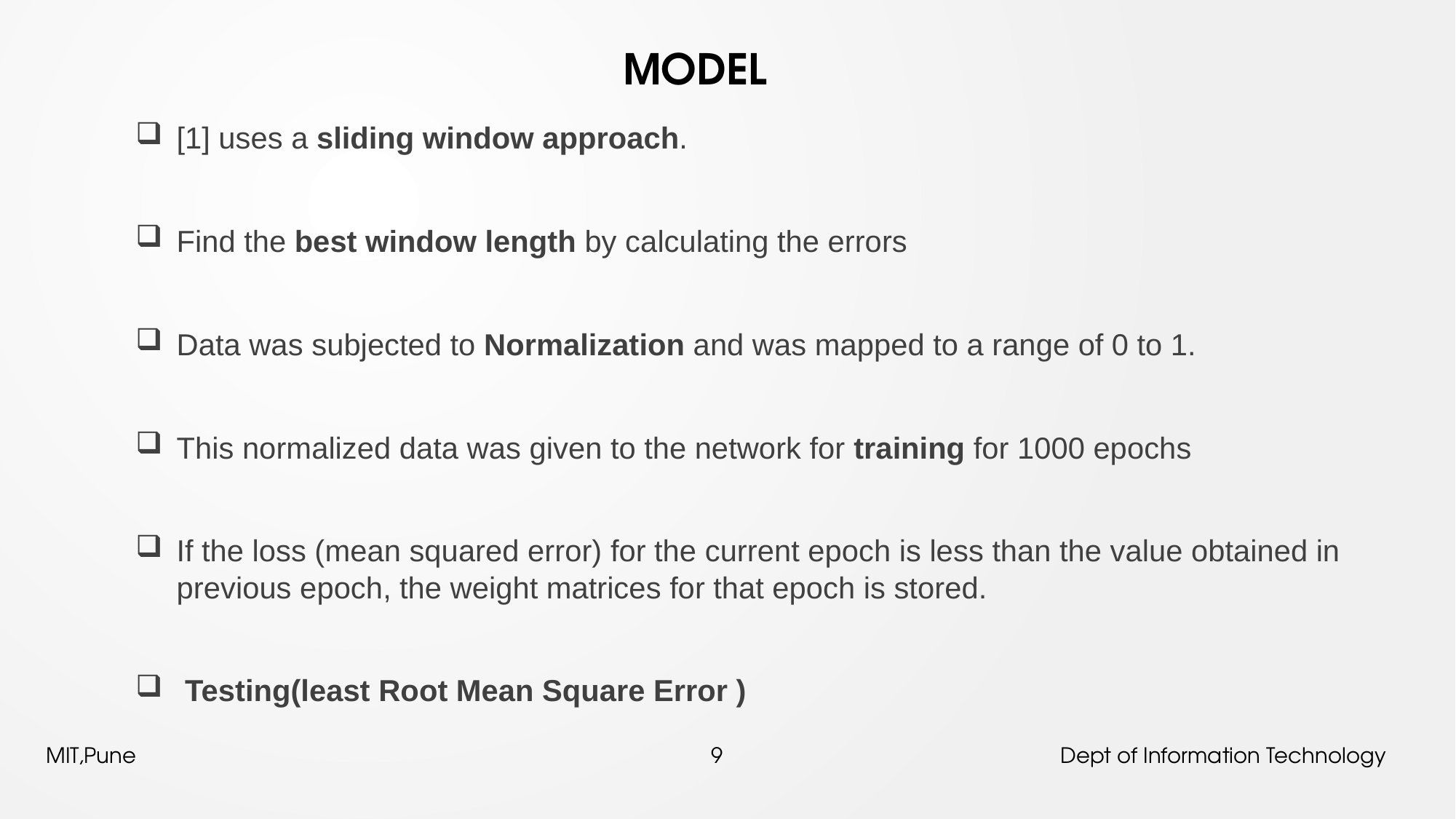

MODEL
[1] uses a sliding window approach.

Find the best window length by calculating the errors

Data was subjected to Normalization and was mapped to a range of 0 to 1.

This normalized data was given to the network for training for 1000 epochs

If the loss (mean squared error) for the current epoch is less than the value obtained in previous epoch, the weight matrices for that epoch is stored.

 Testing(least Root Mean Square Error )
MIT,Pune                                                                                                   9                                                          Dept of Information Technology